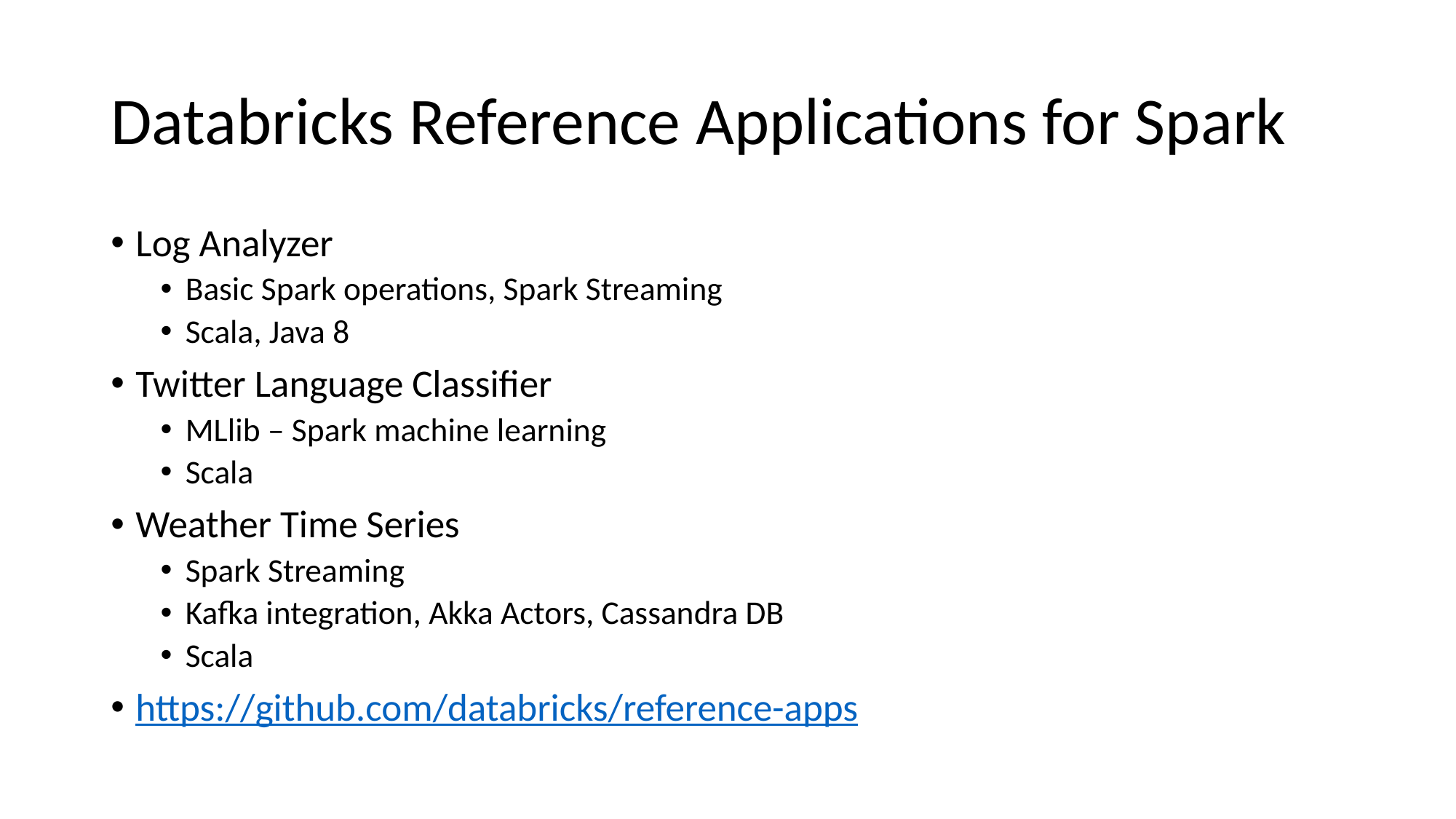

# Databricks Reference Applications for Spark
Log Analyzer
Basic Spark operations, Spark Streaming
Scala, Java 8
Twitter Language Classifier
MLlib – Spark machine learning
Scala
Weather Time Series
Spark Streaming
Kafka integration, Akka Actors, Cassandra DB
Scala
https://github.com/databricks/reference-apps